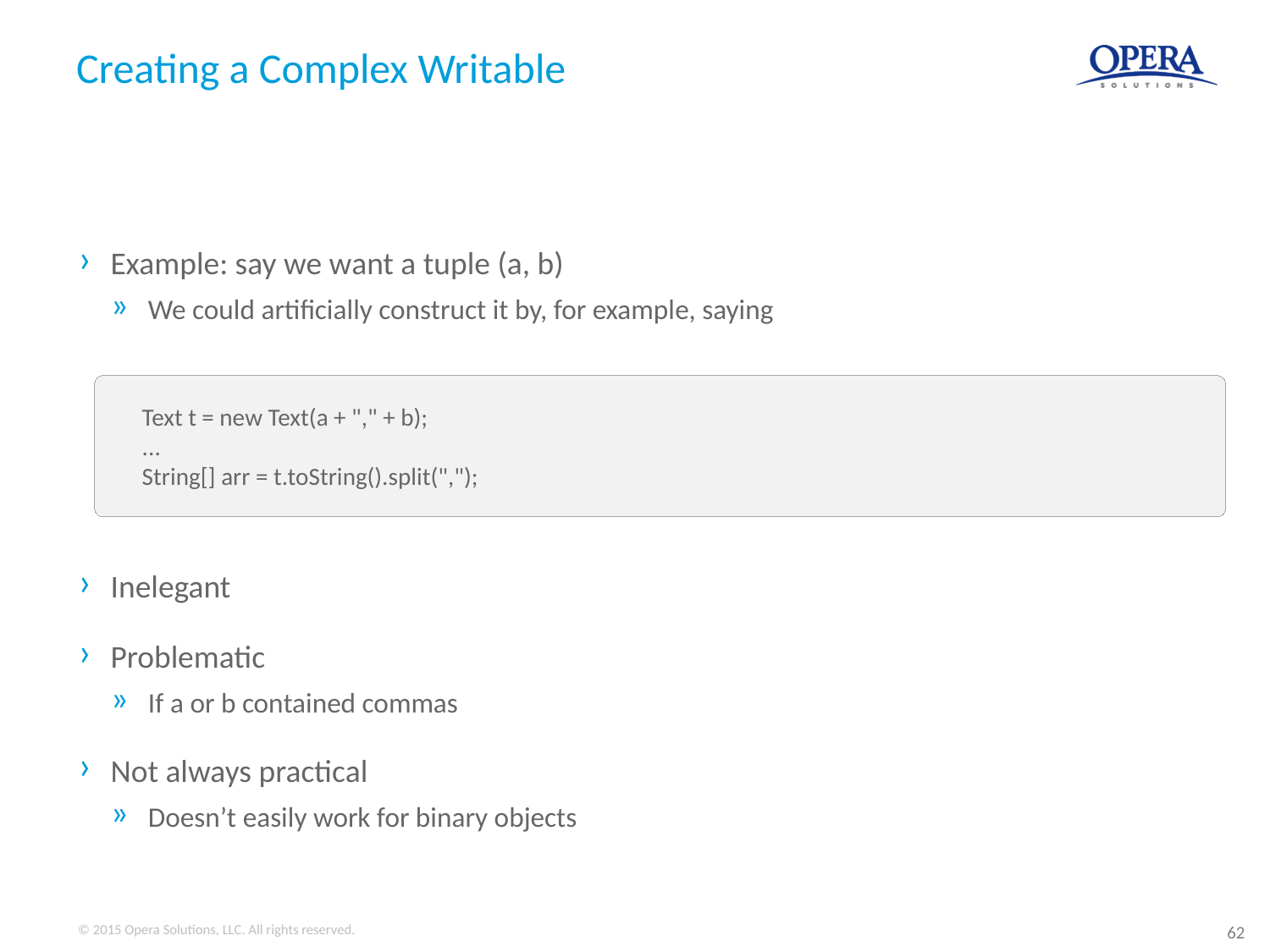

# Creating a Complex Writable
Example: say we want a tuple (a, b)
 We could artificially construct it by, for example, saying

Inelegant
Problematic
 If a or b contained commas
Not always practical
 Doesn’t easily work for binary objects
Text t = new Text(a + "," + b);
...
String[] arr = t.toString().split(",");